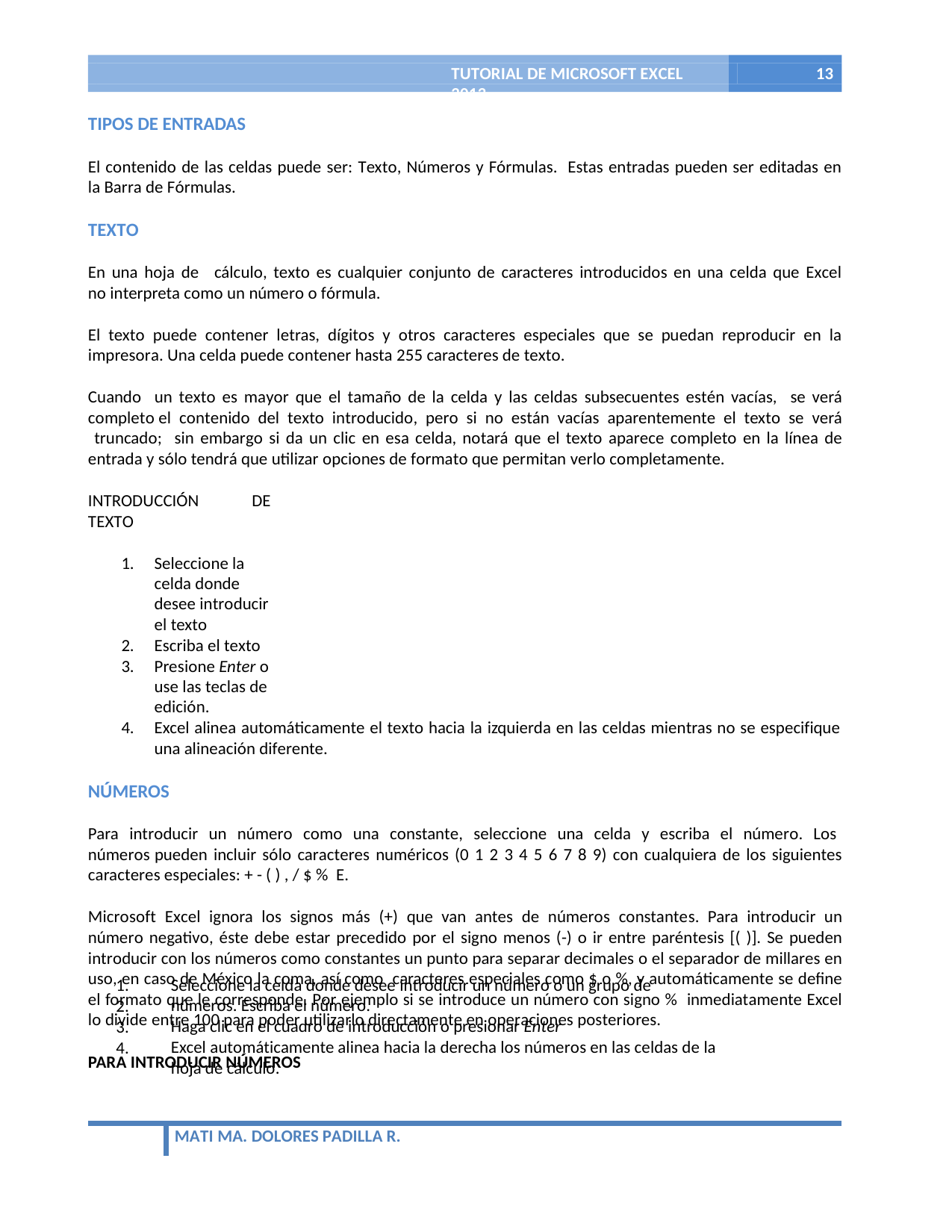

TUTORIAL DE MICROSOFT EXCEL 2013
13

TIPOS DE ENTRADAS

El contenido de las celdas puede ser: Texto, Números y Fórmulas.  Estas entradas pueden ser editadas en la Barra de Fórmulas.

TEXTO

En una hoja de   cálculo, texto es cualquier conjunto de caracteres introducidos en una celda que Excel no interpreta como un número o fórmula.

El texto puede contener letras, dígitos y otros caracteres especiales que se puedan reproducir en la impresora. Una celda puede contener hasta 255 caracteres de texto.

Cuando  un texto es mayor que el tamaño de la celda y las celdas subsecuentes estén vacías,  se verá completo el  contenido  del  texto  introducido,  pero  si  no  están  vacías  aparentemente  el  texto  se  verá  truncado;  sin embargo si da un clic en esa celda, notará que el texto aparece completo en la línea de entrada y sólo tendrá que utilizar opciones de formato que permitan verlo completamente.

INTRODUCCIÓN DE TEXTO

Seleccione la celda donde desee introducir el texto
Escriba el texto
Presione Enter o use las teclas de edición.
Excel alinea automáticamente el texto hacia la izquierda en las celdas mientras no se especifique una alineación diferente.

NÚMEROS

Para  introducir  un  número  como  una  constante,  seleccione  una  celda  y  escriba  el  número.  Los  números pueden incluir sólo caracteres numéricos (0 1 2 3 4 5 6 7 8 9) con cualquiera de los siguientes caracteres especiales: + - ( ) , / $ %  E.

Microsoft Excel ignora los signos más (+) que van antes de números constantes. Para introducir un número negativo, éste debe estar precedido por el signo menos (-) o ir entre paréntesis [( )]. Se pueden introducir con los números como constantes un punto para separar decimales o el separador de millares en uso, en caso de México la coma, así como  caracteres especiales como $ o %, y automáticamente se define el formato que le corresponde. Por ejemplo si se introduce un número con signo %  inmediatamente Excel lo divide entre 100 para poder utilizarlo directamente en operaciones posteriores.

PARA INTRODUCIR NÚMEROS
Seleccione la celda donde desee introducir un número o un grupo de números. Escriba el número.
Haga clic en el cuadro de introducción o presionar Enter
Excel automáticamente alinea hacia la derecha los números en las celdas de la hoja de cálculo.
1.
2.
3.
4.

MATI MA. DOLORES PADILLA R.